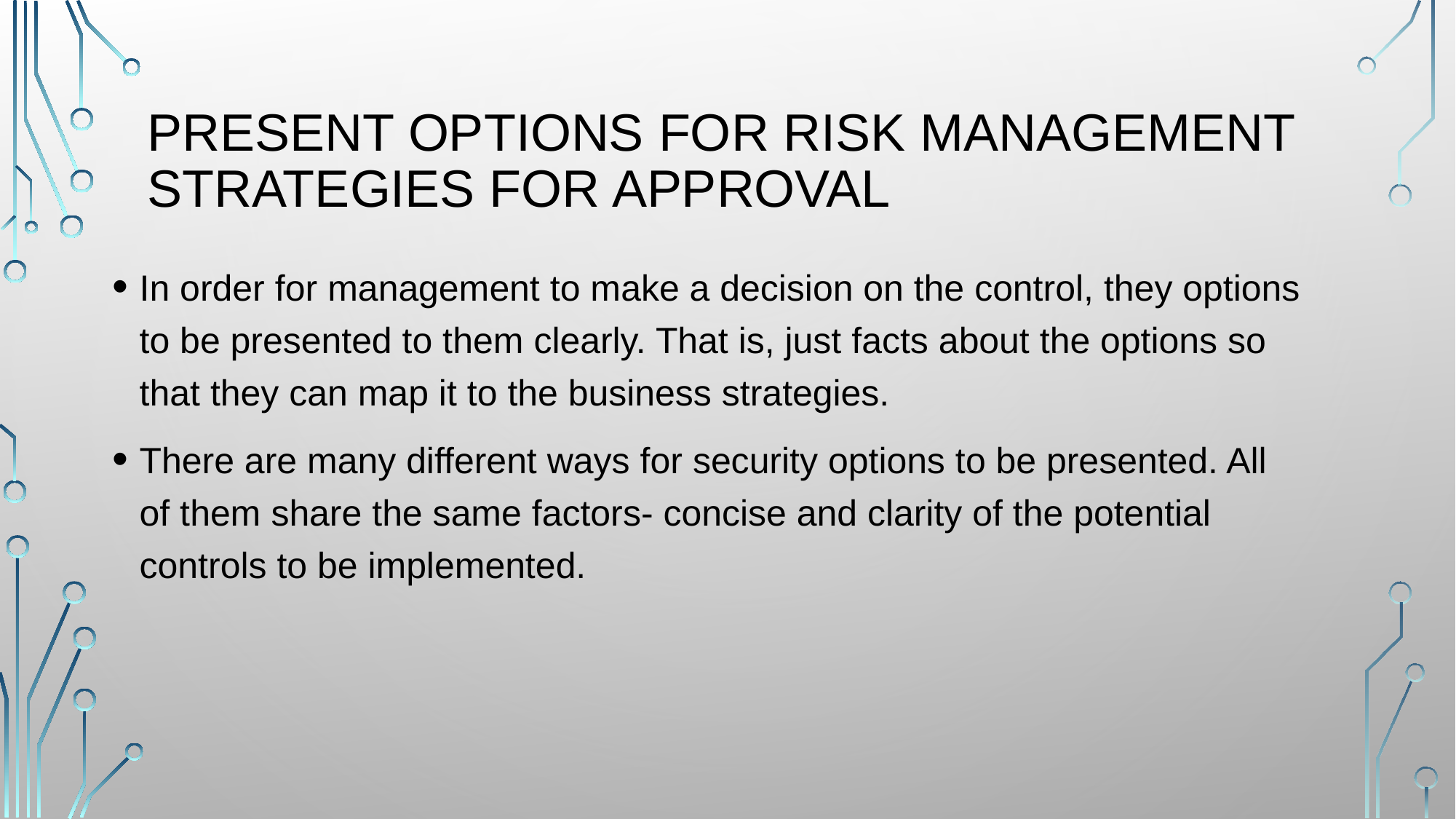

# Present options for risk management strategies for approval
In order for management to make a decision on the control, they options to be presented to them clearly. That is, just facts about the options so that they can map it to the business strategies.
There are many different ways for security options to be presented. All of them share the same factors- concise and clarity of the potential controls to be implemented.